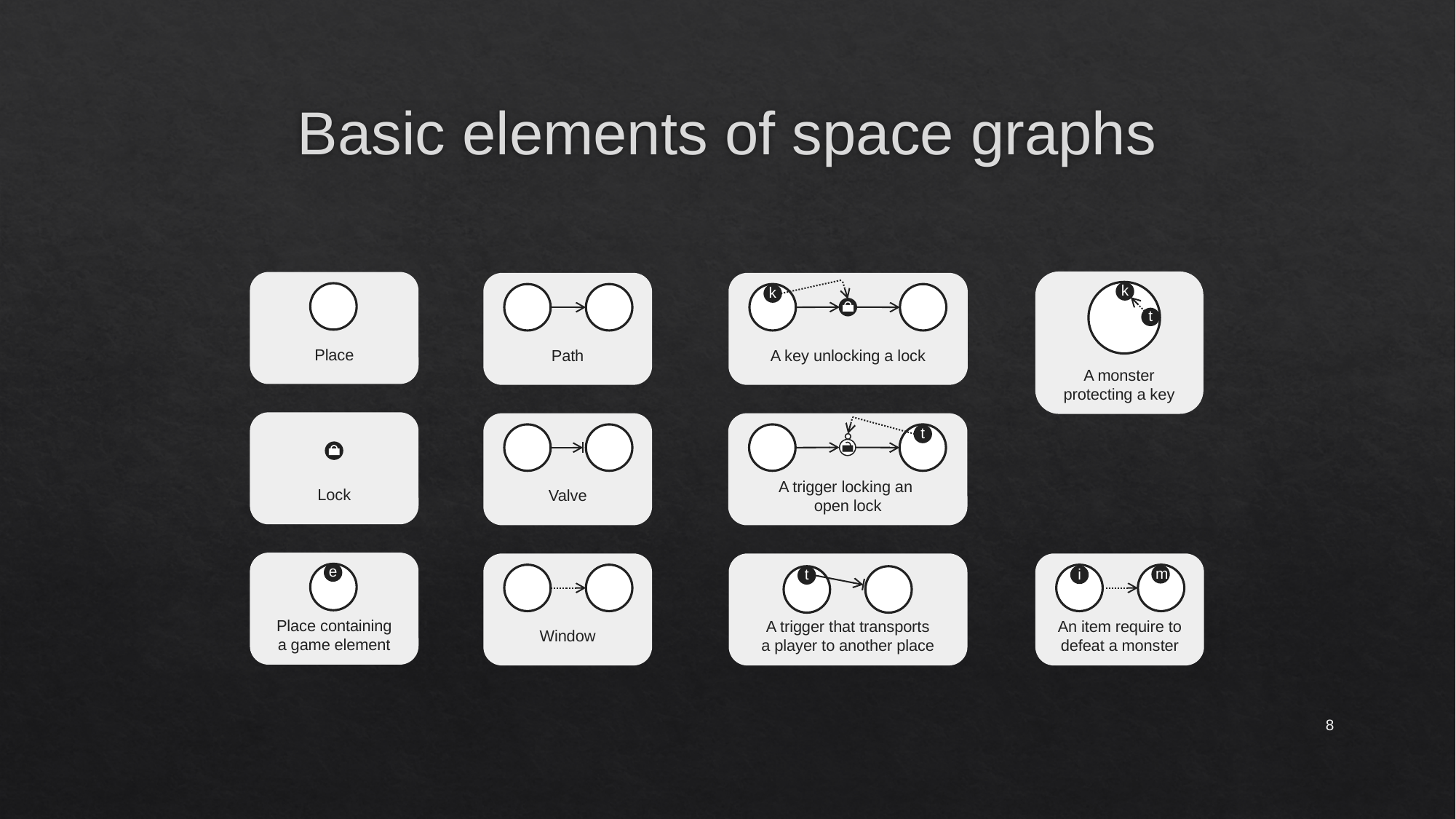

# Basic elements of space graphs

k
t
A monster
protecting a key

Place

Path

k

A key unlocking a lock

Lock

Valve

t

A trigger locking an
open lock

e
Place containing a game element

Window

t
A trigger that transports
a player to another place

m
i
An item require to defeat a monster
8